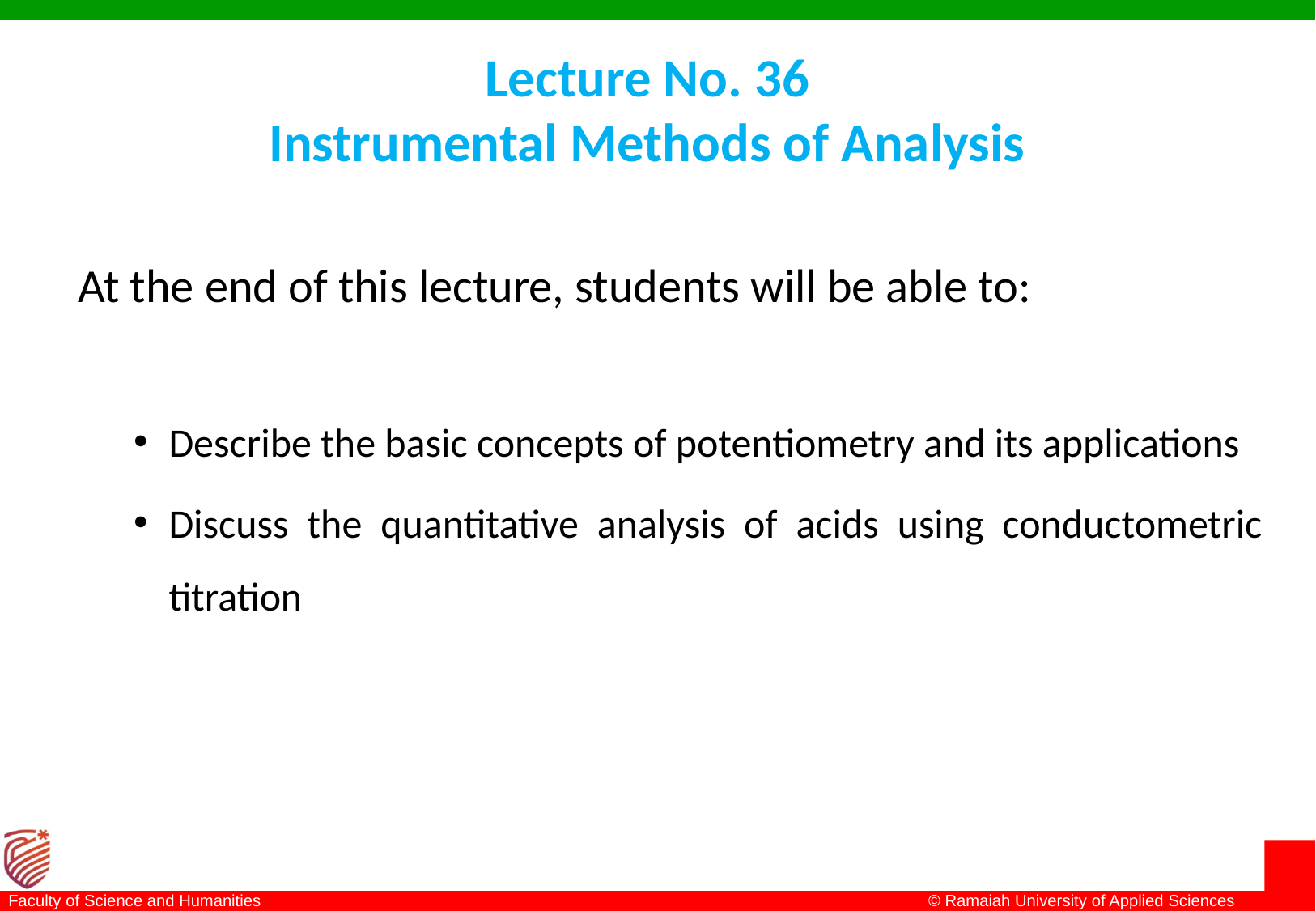

# Lecture No. 36 Instrumental Methods of Analysis
At the end of this lecture, students will be able to:

Describe the basic concepts of potentiometry and its applications
Discuss the quantitative analysis of acids using conductometric titration